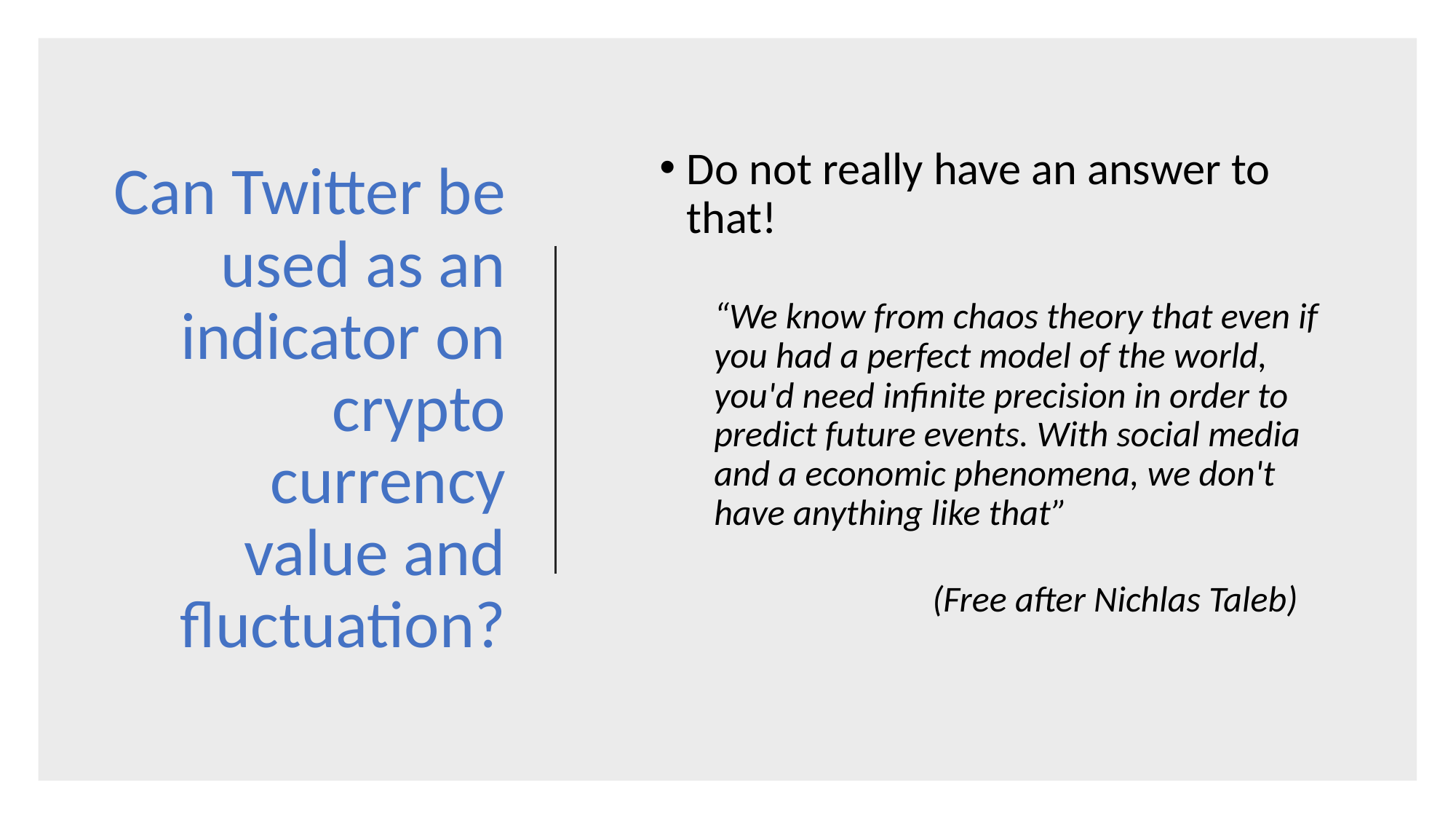

# Can Twitter be used as an indicator on crypto currency value and fluctuation?
Do not really have an answer to that!

“We know from chaos theory that even if you had a perfect model of the world, you'd need infinite precision in order to predict future events. With social media and a economic phenomena, we don't have anything like that”
							(Free after Nichlas Taleb)